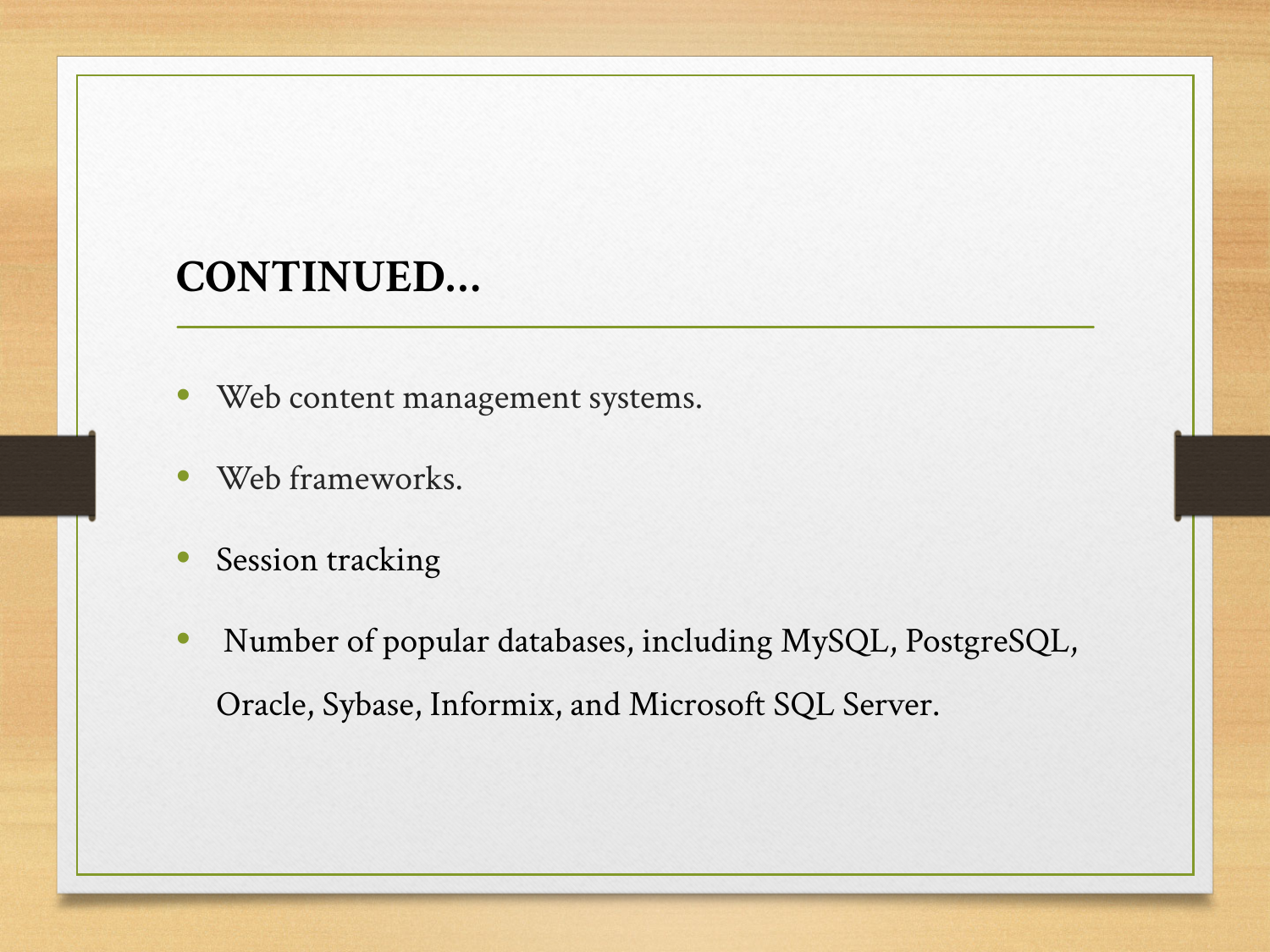

# CONTINUED…
Web content management systems.
Web frameworks.
Session tracking
 Number of popular databases, including MySQL, PostgreSQL, Oracle, Sybase, Informix, and Microsoft SQL Server.